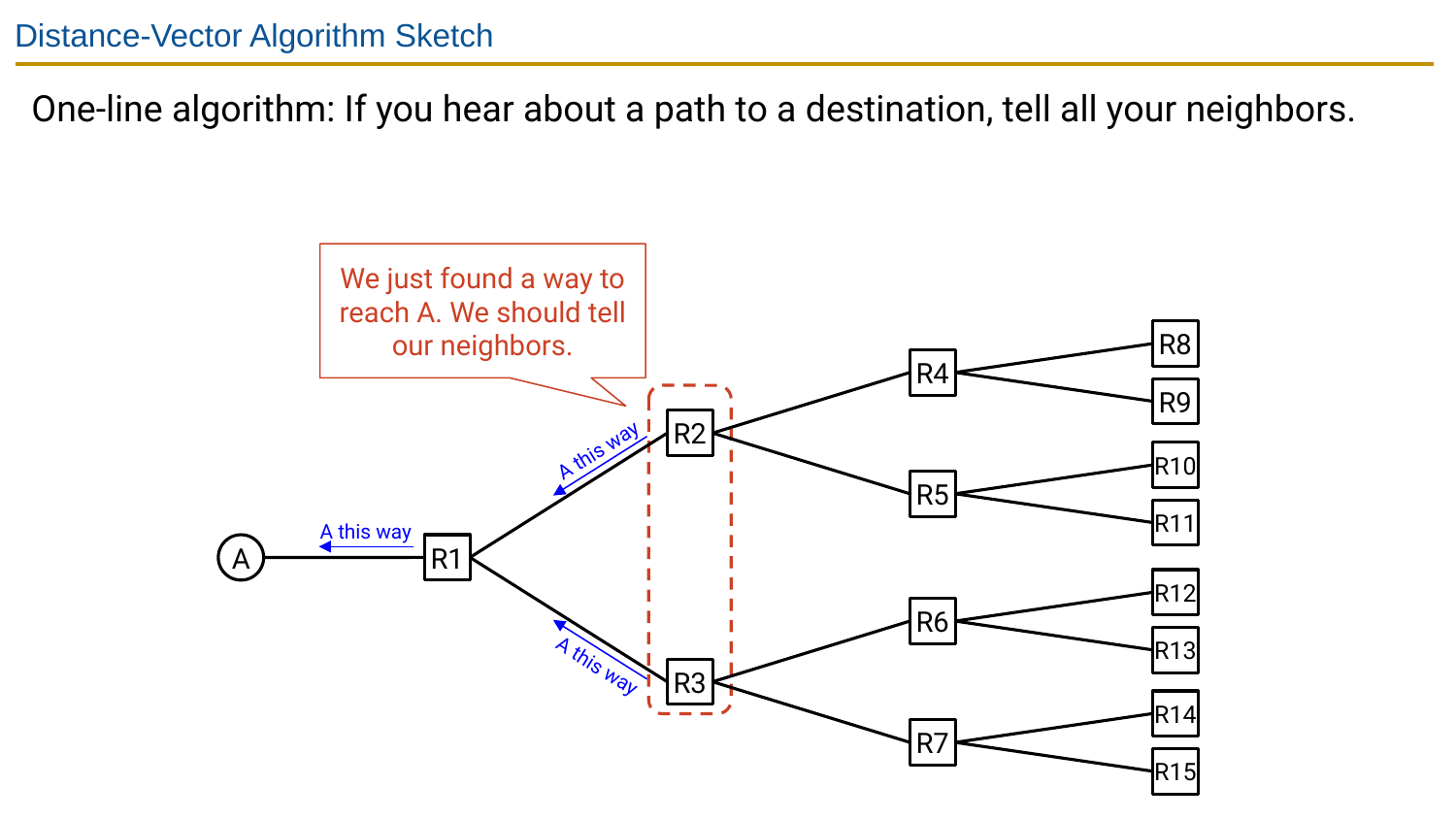

# Distance-Vector Algorithm Sketch
One-line algorithm: If you hear about a path to a destination, tell all your neighbors.
We just found a way to reach A. We should tell our neighbors.
R8
R4
R9

R2
A this way
R10
R5
R11
A this way
A
R1
R12
R6
R13
A this way
R3
R14
R7
R15